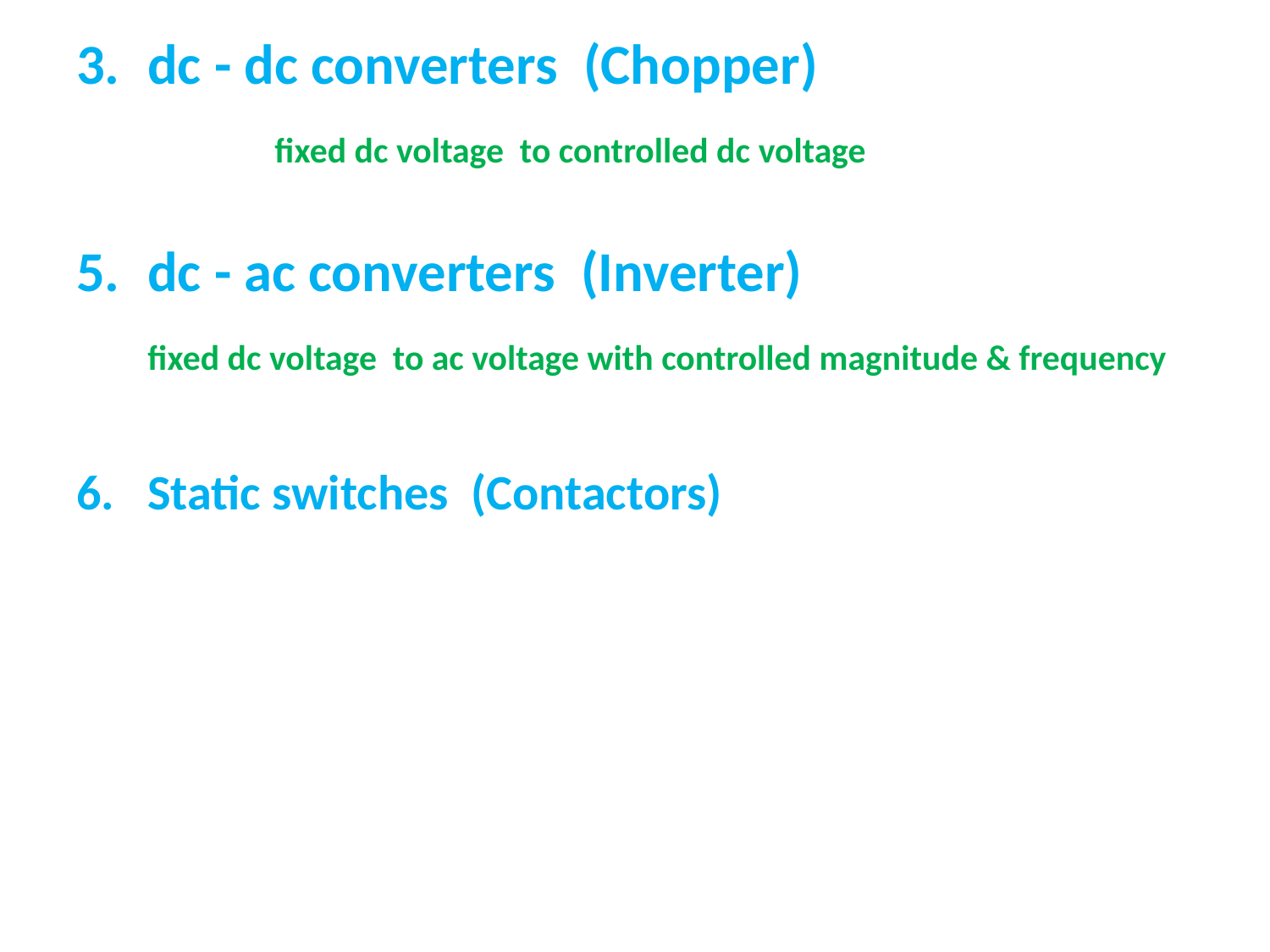

3.	dc - dc converters  (Chopper)
		fixed dc voltage  to controlled dc voltage

dc - ac converters  (Inverter)
	fixed dc voltage  to ac voltage with controlled magnitude & frequency

6.	Static switches  (Contactors)